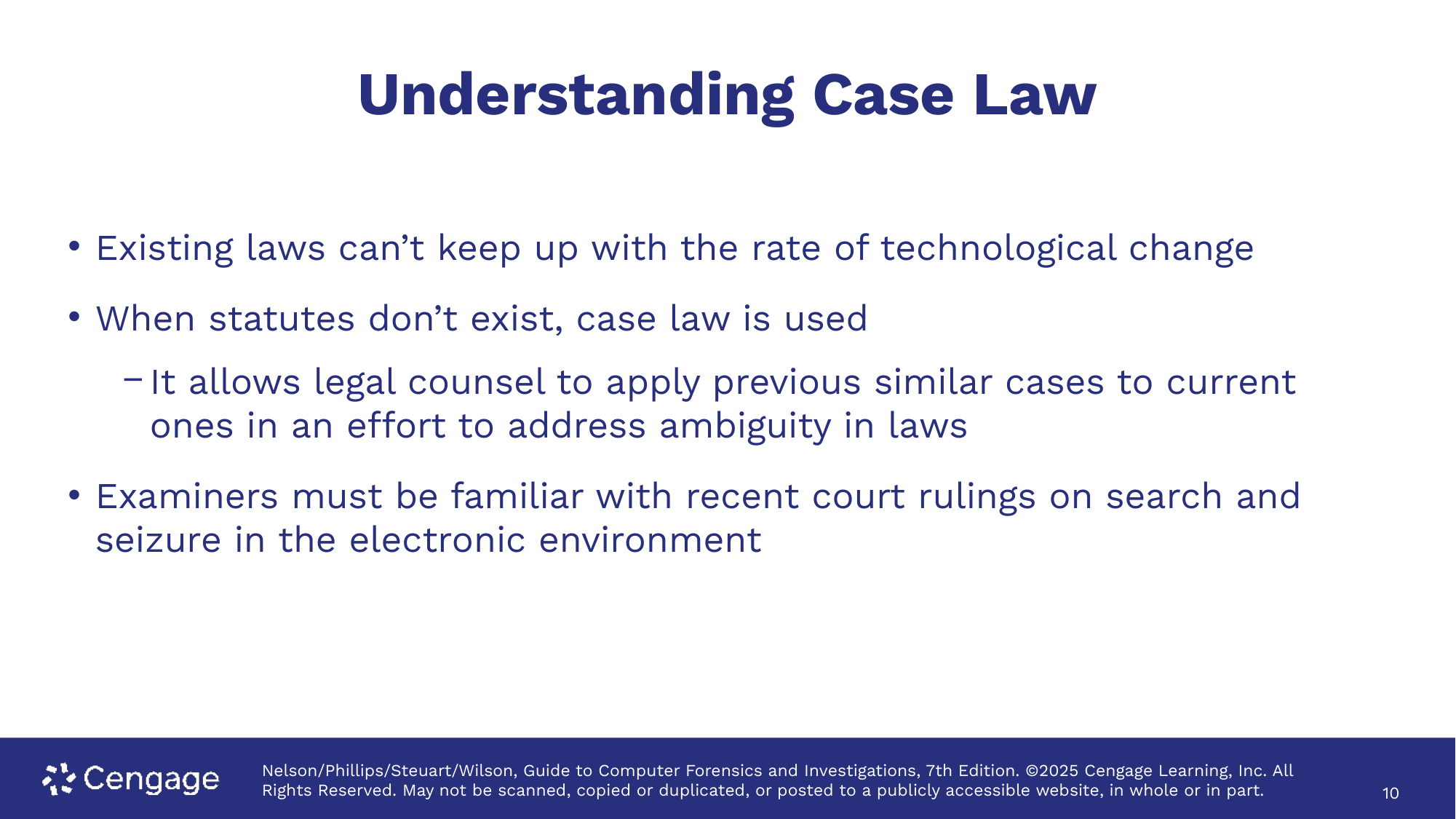

# Understanding Case Law
Existing laws can’t keep up with the rate of technological change
When statutes don’t exist, case law is used
It allows legal counsel to apply previous similar cases to current ones in an effort to address ambiguity in laws
Examiners must be familiar with recent court rulings on search and seizure in the electronic environment